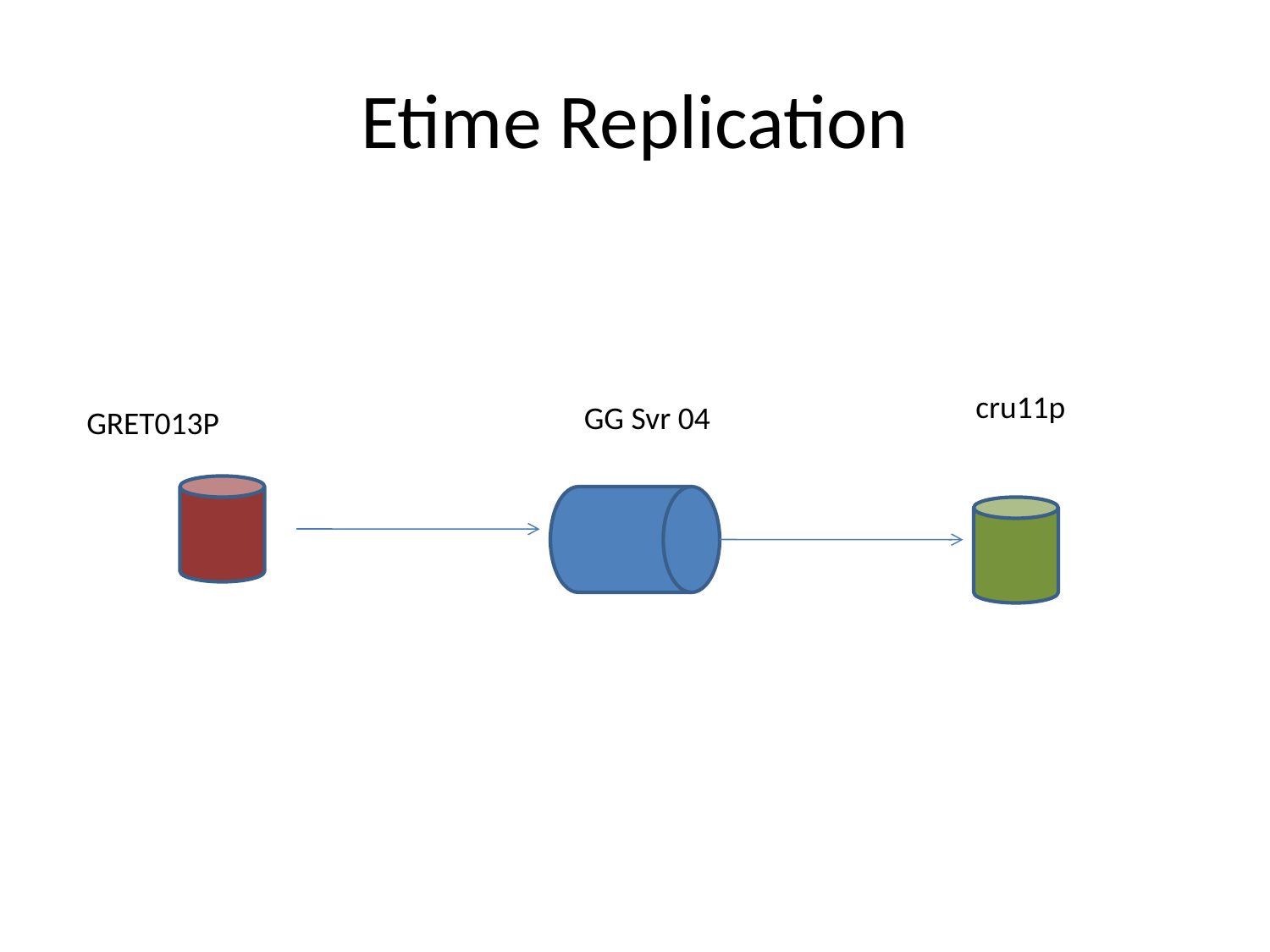

# Etime Replication
cru11p
GG Svr 04
GRET013P